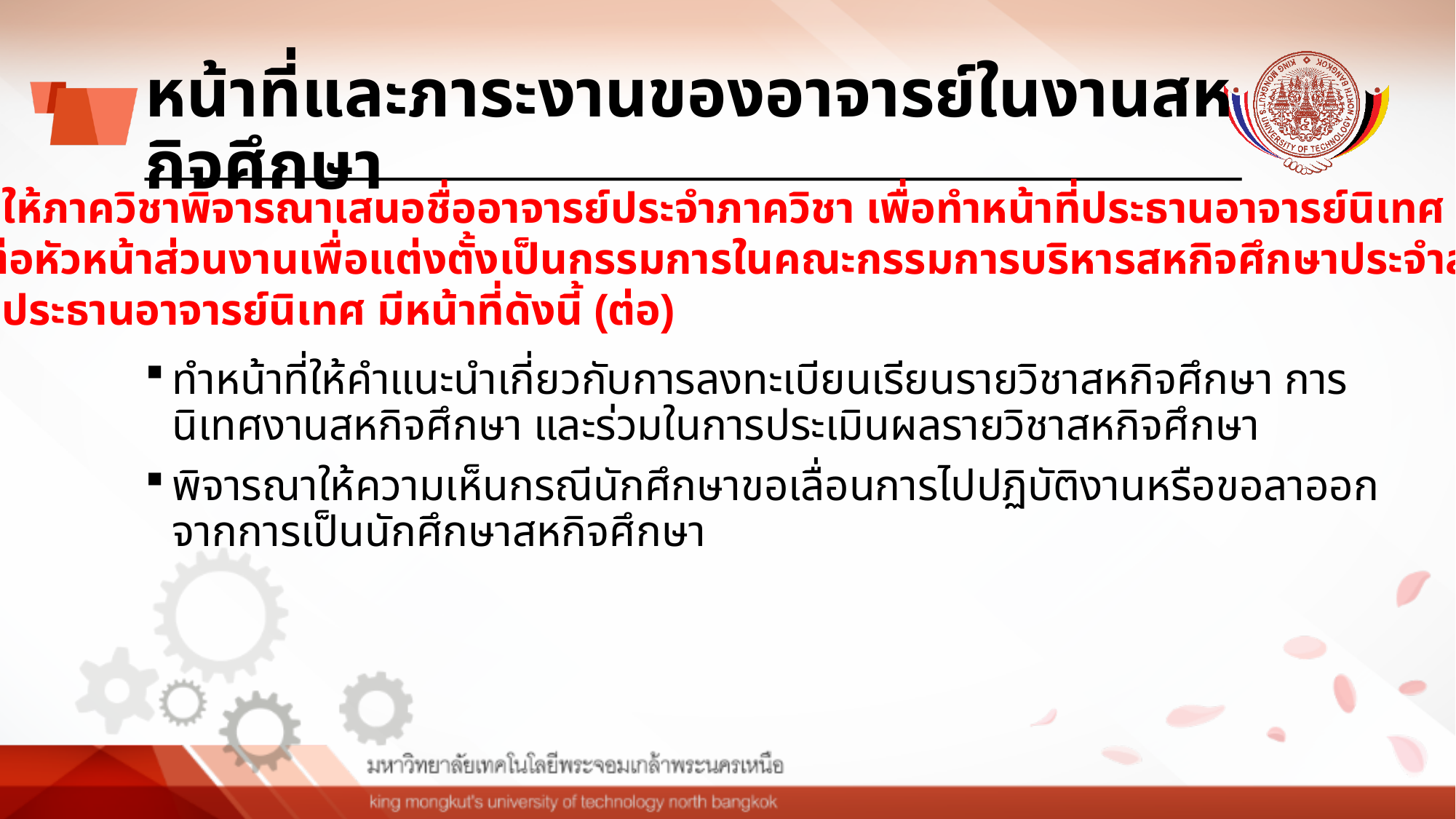

# หน้าที่และภาระงานของอาจารย์ในงานสหกิจศึกษา
ข้อ 16 ให้ภาควิชาพิจารณาเสนอชื่ออาจารย์ประจำภาควิชา เพื่อทำหน้าที่ประธานอาจารย์นิเทศ และให้เสนอ
         ต่อหัวหน้าส่วนงานเพื่อแต่งตั้งเป็นกรรมการในคณะกรรมการบริหารสหกิจศึกษาประจำส่วนงาน
ข้อ 17 ประธานอาจารย์นิเทศ มีหน้าที่ดังนี้ (ต่อ)
ทำหน้าที่ให้คำแนะนำเกี่ยวกับการลงทะเบียนเรียนรายวิชาสหกิจศึกษา การนิเทศงานสหกิจศึกษา และร่วมในการประเมินผลรายวิชาสหกิจศึกษา
พิจารณาให้ความเห็นกรณีนักศึกษาขอเลื่อนการไปปฏิบัติงานหรือขอลาออกจากการเป็นนักศึกษาสหกิจศึกษา